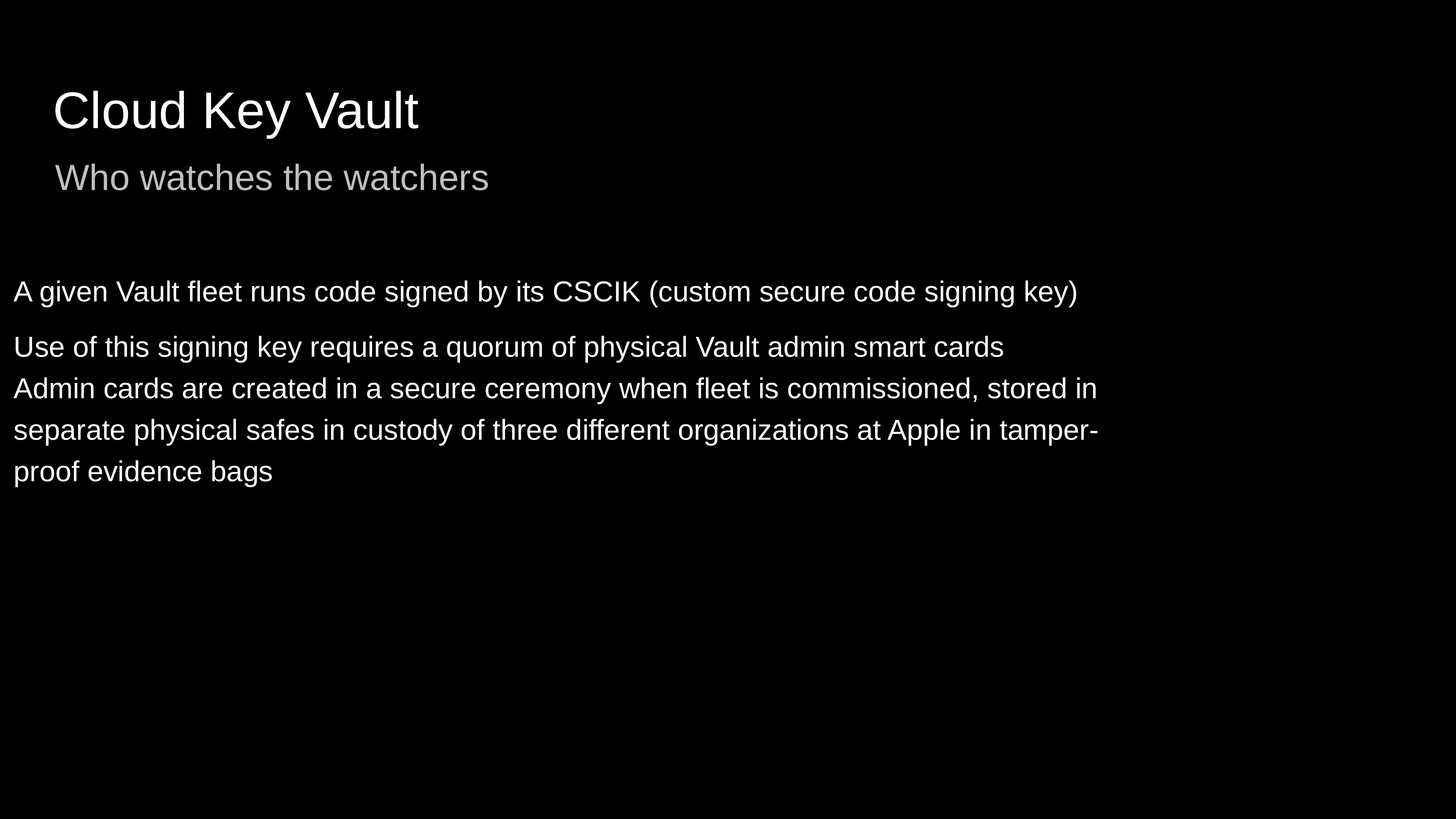

Cloud Key Vault
Who watches the watchers
A given Vault fleet runs code signed by its CSCIK (custom secure code signing key)
Use of this signing key requires a quorum of physical Vault admin smart cards
Admin cards are created in a secure ceremony when fleet is commissioned, stored in
separate physical safes in custody of three different organizations at Apple in tamper-
proof evidence bags